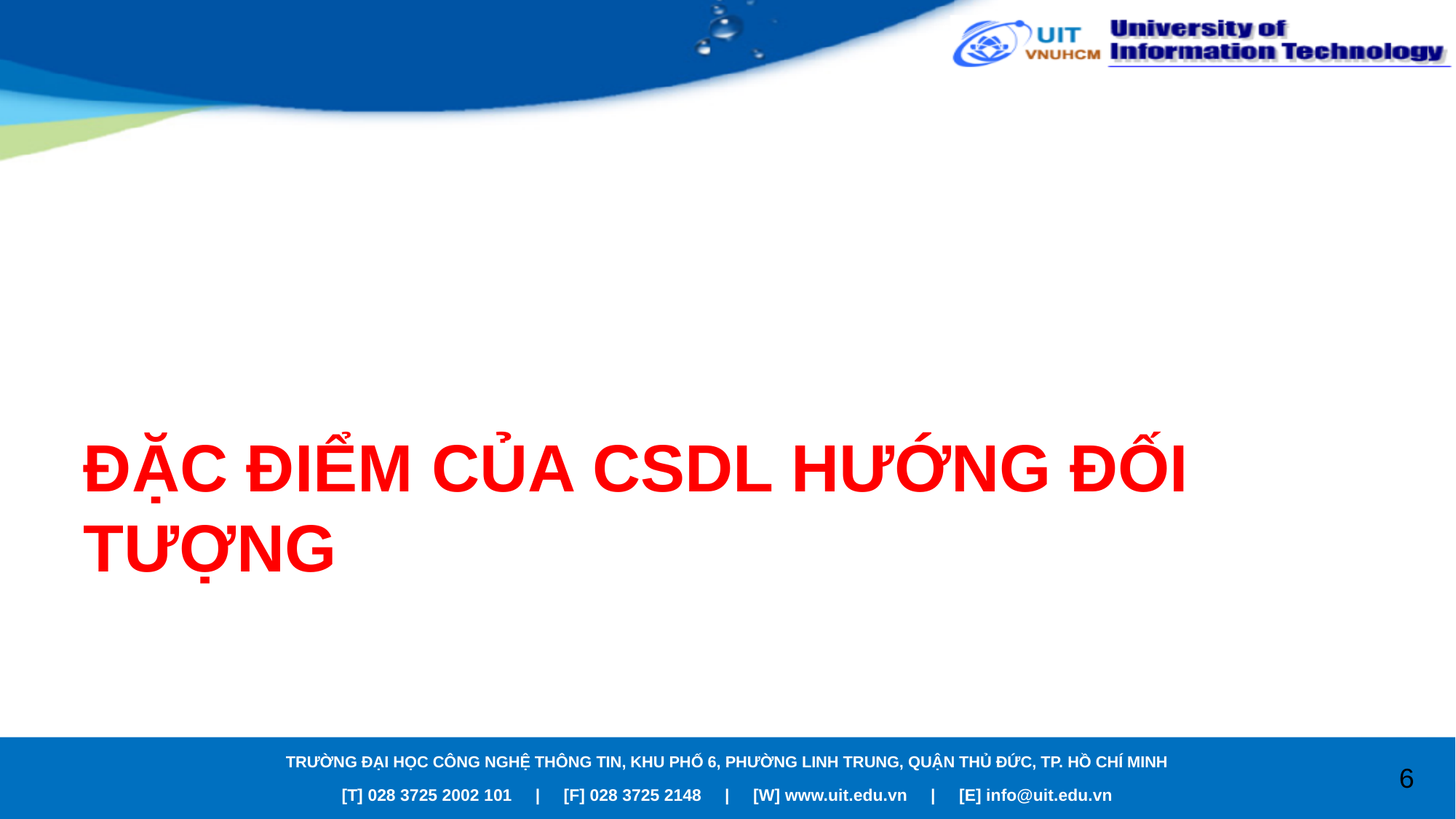

# ĐẶC ĐIỂM CỦA CSDL HƯỚNG ĐỐI TƯỢNG